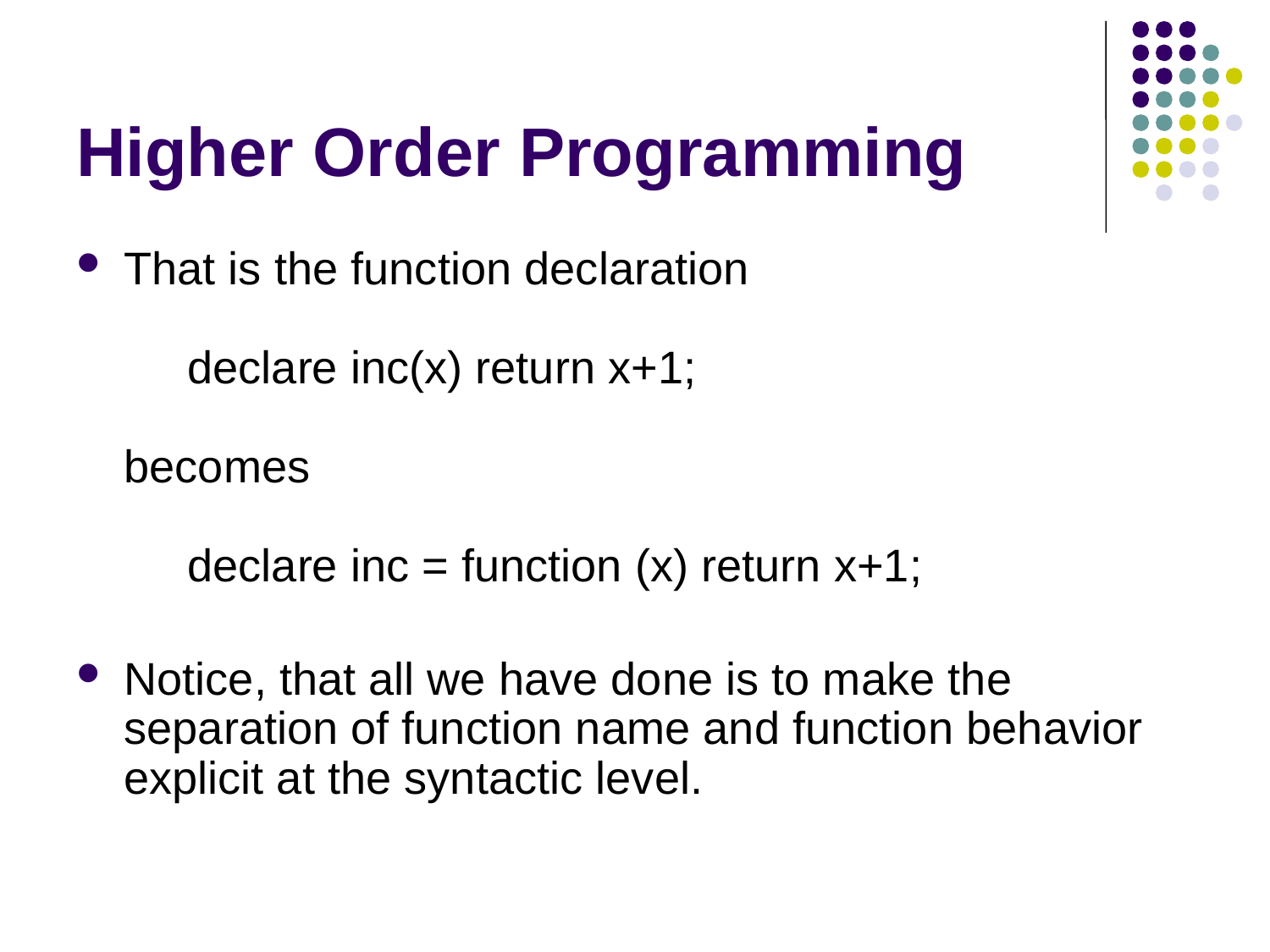

# Higher Order Programming
That is the function declaration
     declare inc(x) return x+1;
becomes
     declare inc = function (x) return x+1;
Notice, that all we have done is to make the separation of function name and function behavior explicit at the syntactic level.